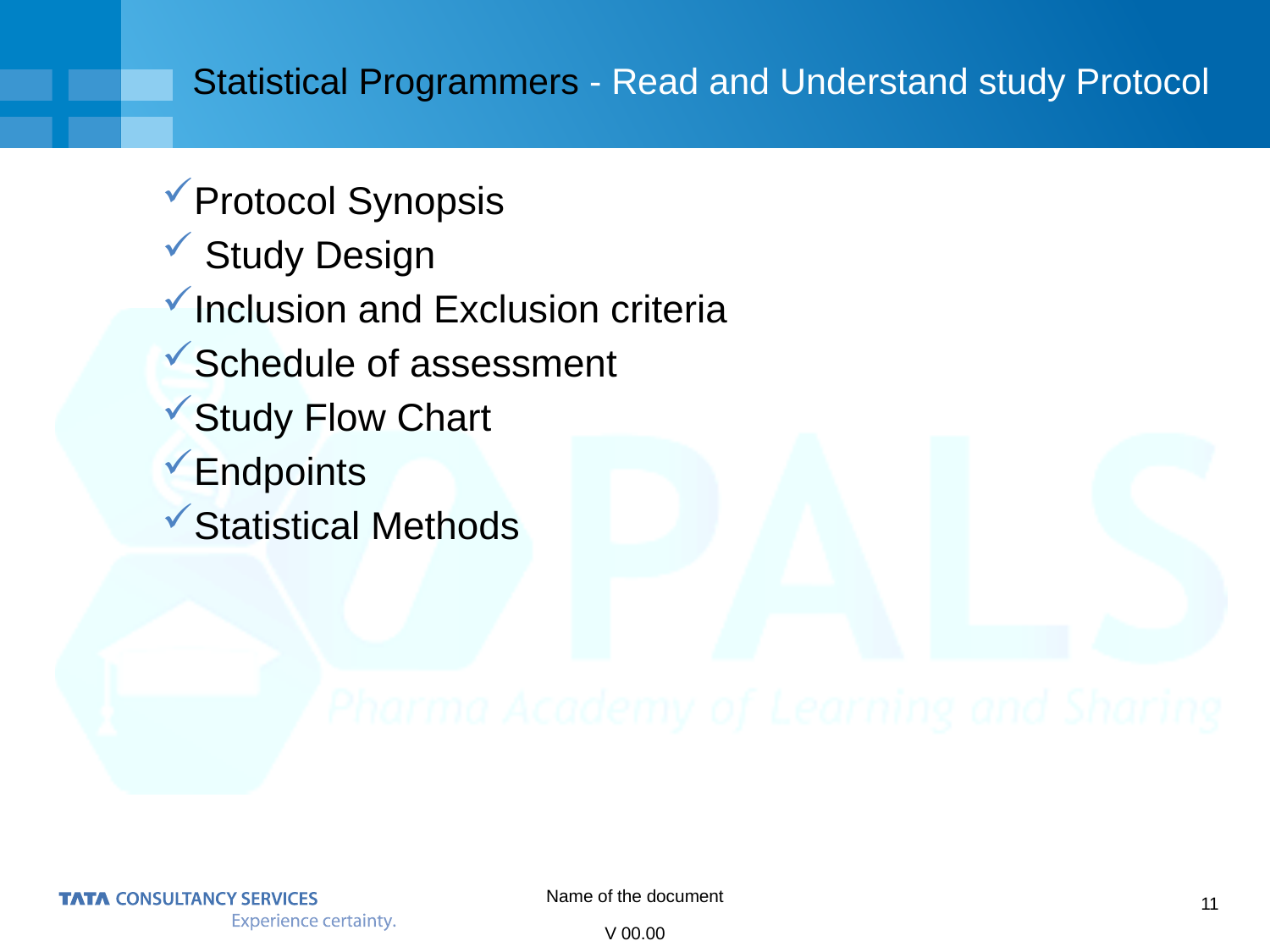

# Statistical Programmers - Read and Understand study Protocol
Protocol Synopsis
 Study Design
Inclusion and Exclusion criteria
Schedule of assessment
Study Flow Chart
Endpoints
Statistical Methods